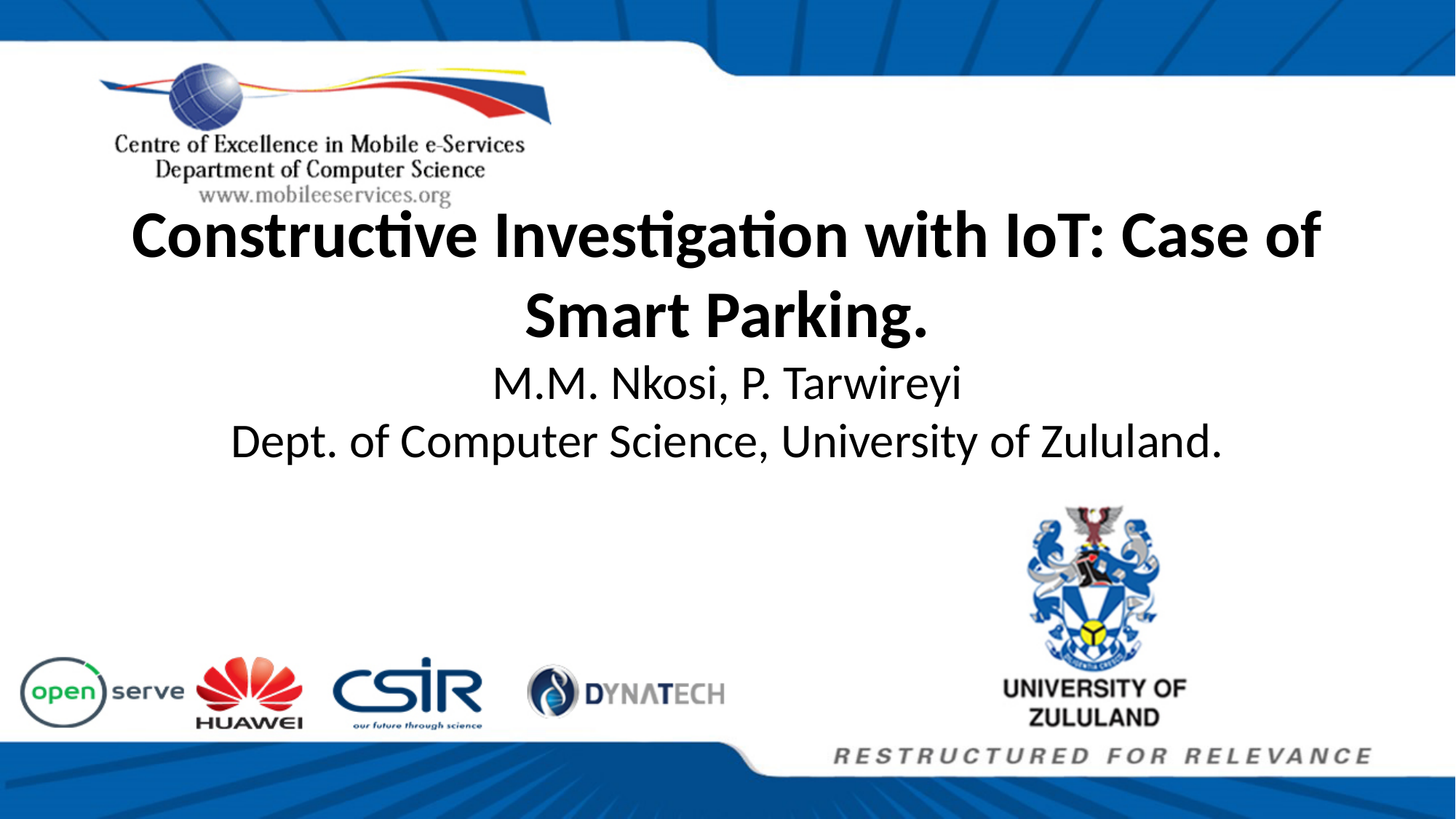

Constructive Investigation with IoT: Case of Smart Parking.
M.M. Nkosi, P. Tarwireyi
Dept. of Computer Science, University of Zululand.